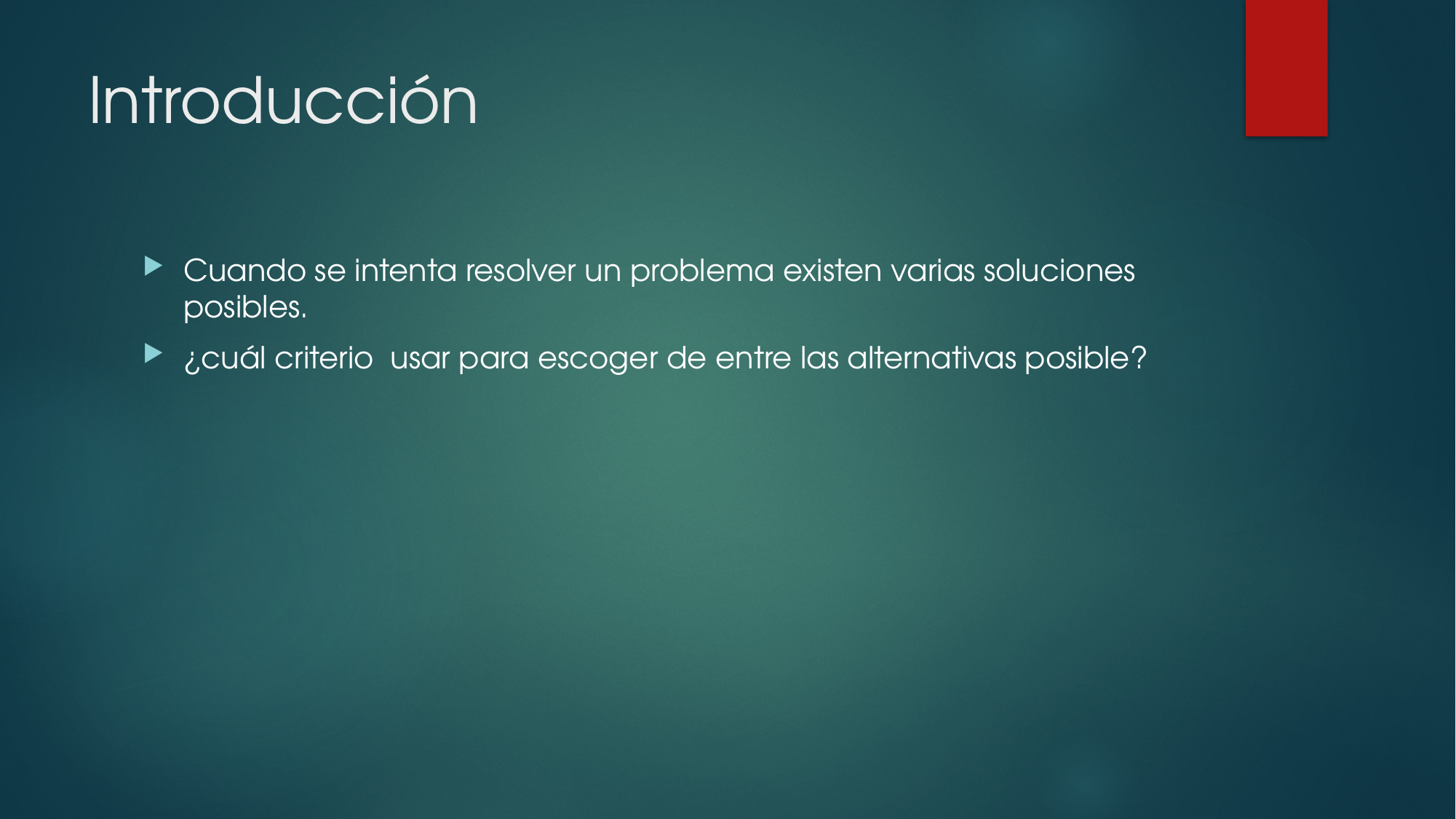

# Introducción
Cuando se intenta resolver un problema existen varias soluciones posibles.
¿cuál criterio  usar para escoger de entre las alternativas posible?